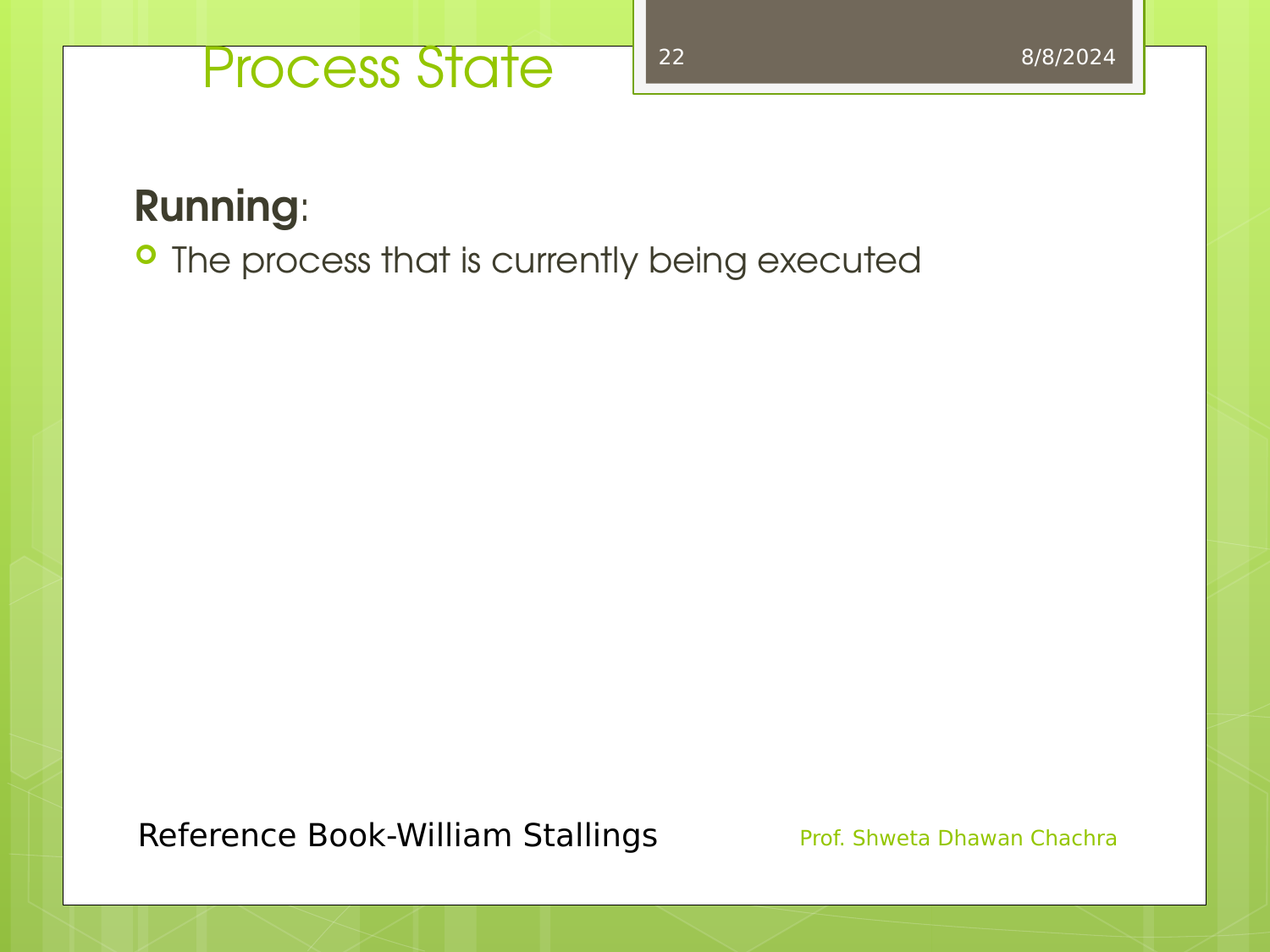

# Process State
22
8/8/2024
Running:
The process that is currently being executed
Reference Book-William Stallings
Prof. Shweta Dhawan Chachra